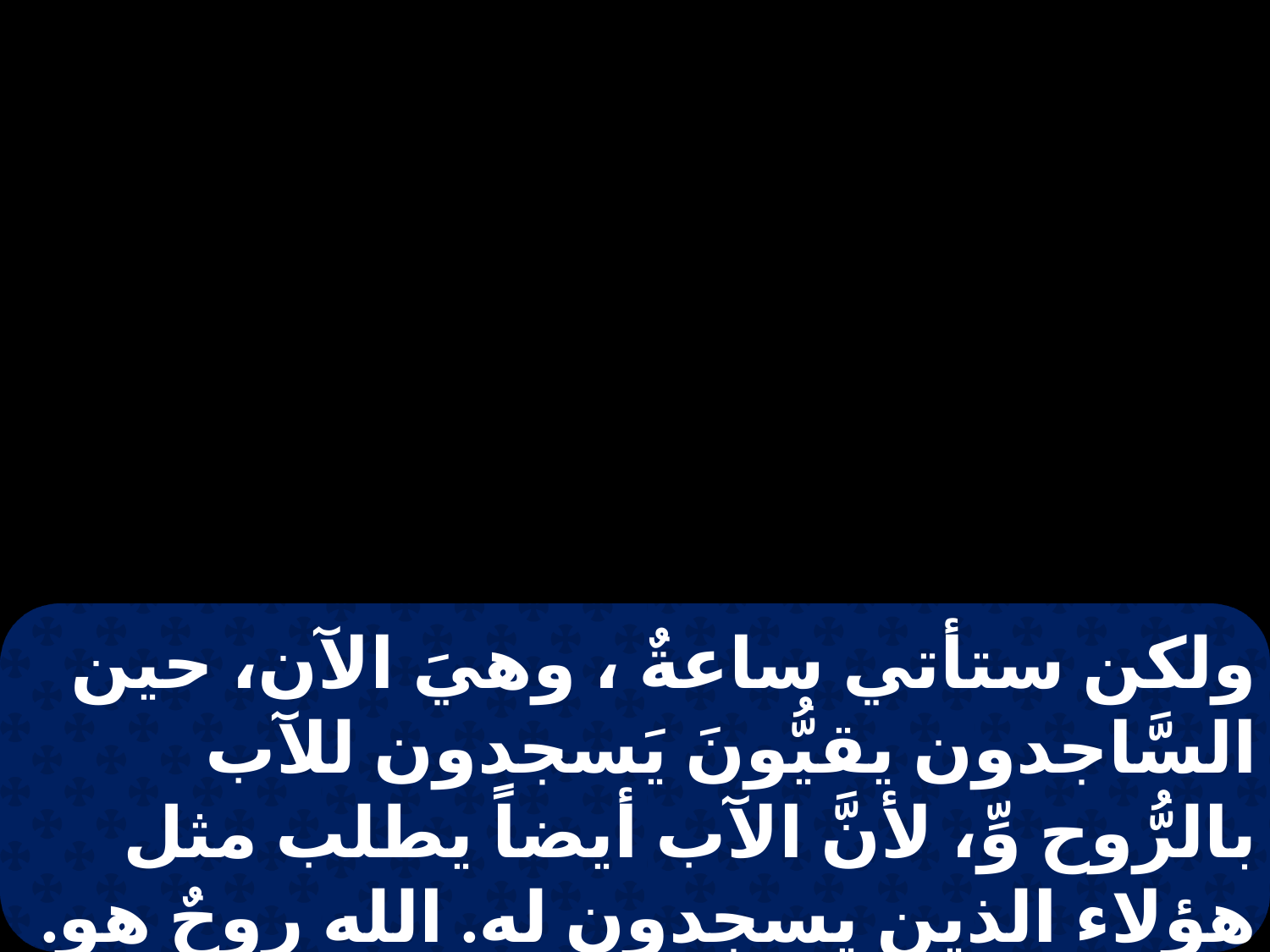

ولكن ستأتي ساعةٌ ، وهيَ الآن، حين السَّاجدون يقيُّونَ يَسجدون للآب بالرُّوح وِّ، لأنَّ الآب أيضاً يطلب مثل هؤلاء الذين يسجدون له. الله روحٌ هو. والذين يسجدون له يجب أن يسجدوا بالرُّوح وِّ الحق.